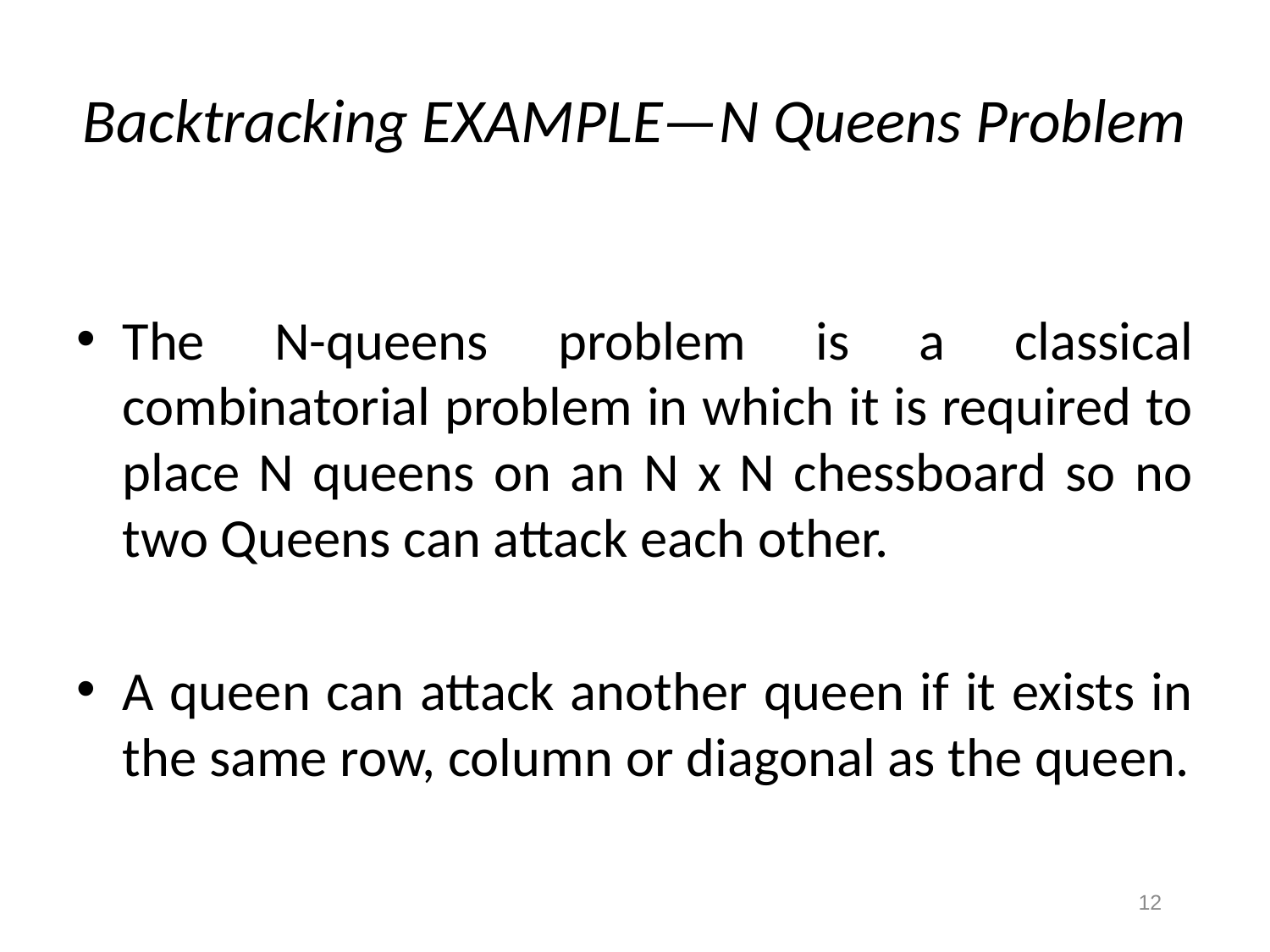

# Backtracking EXAMPLE—N Queens Problem

The N-queens problem is a classical combinatorial problem in which it is required to place N queens on an N x N chessboard so no two Queens can attack each other.

A queen can attack another queen if it exists in the same row, column or diagonal as the queen.

12